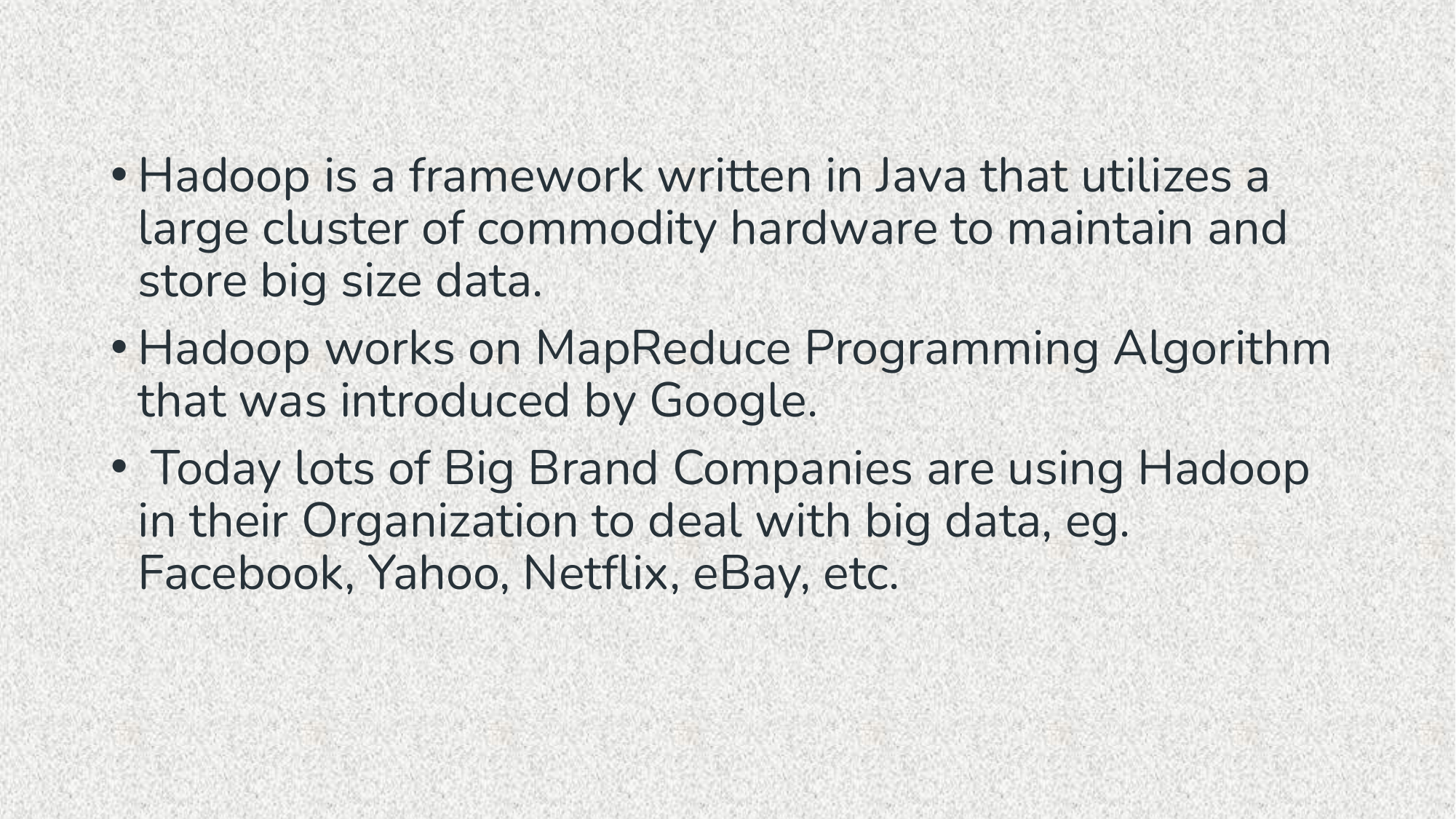

#
Hadoop is a framework written in Java that utilizes a large cluster of commodity hardware to maintain and store big size data.
Hadoop works on MapReduce Programming Algorithm that was introduced by Google.
 Today lots of Big Brand Companies are using Hadoop in their Organization to deal with big data, eg. Facebook, Yahoo, Netflix, eBay, etc.